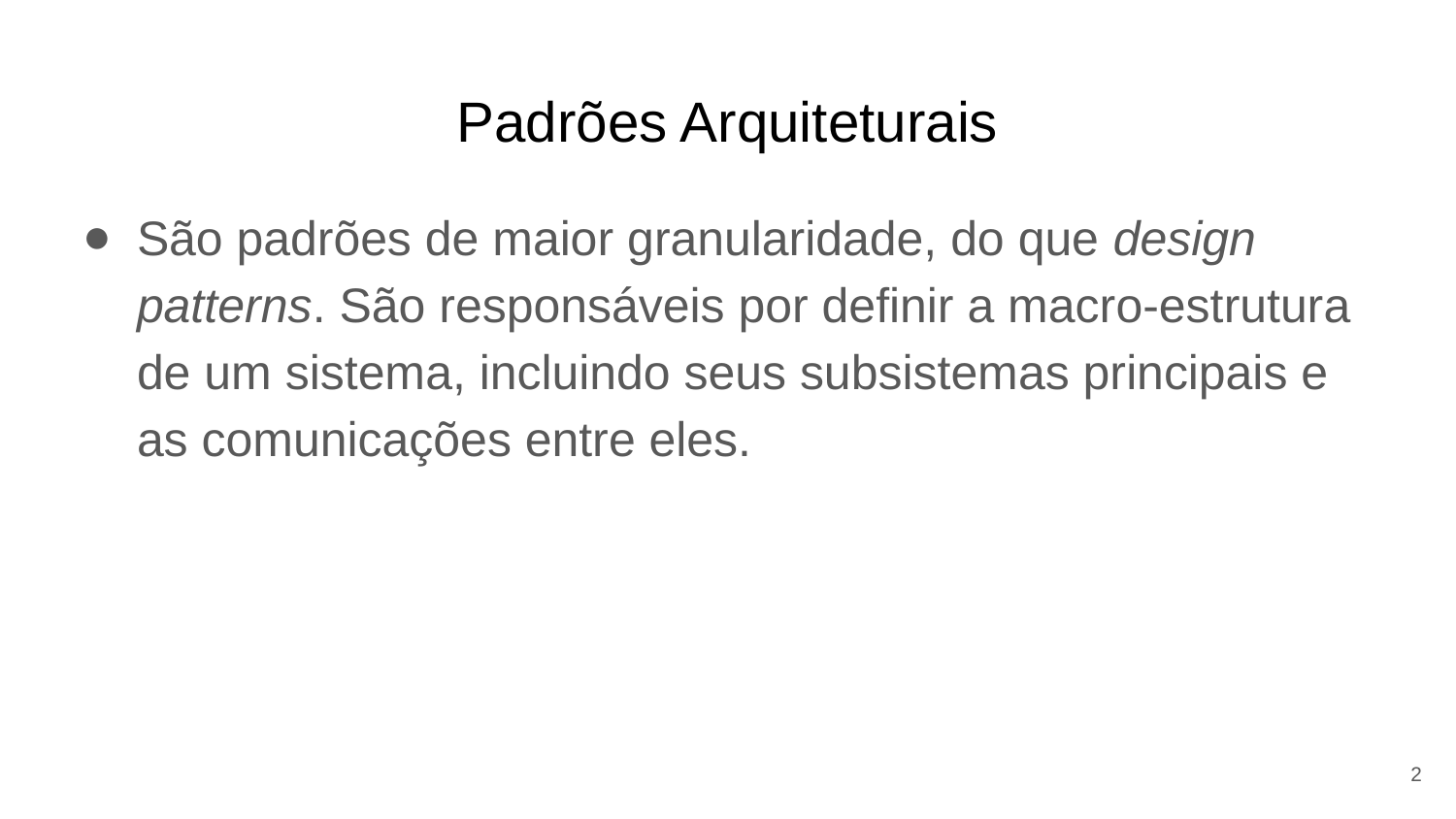

# Padrões Arquiteturais
São padrões de maior granularidade, do que design patterns. São responsáveis por definir a macro-estrutura de um sistema, incluindo seus subsistemas principais e as comunicações entre eles.

2